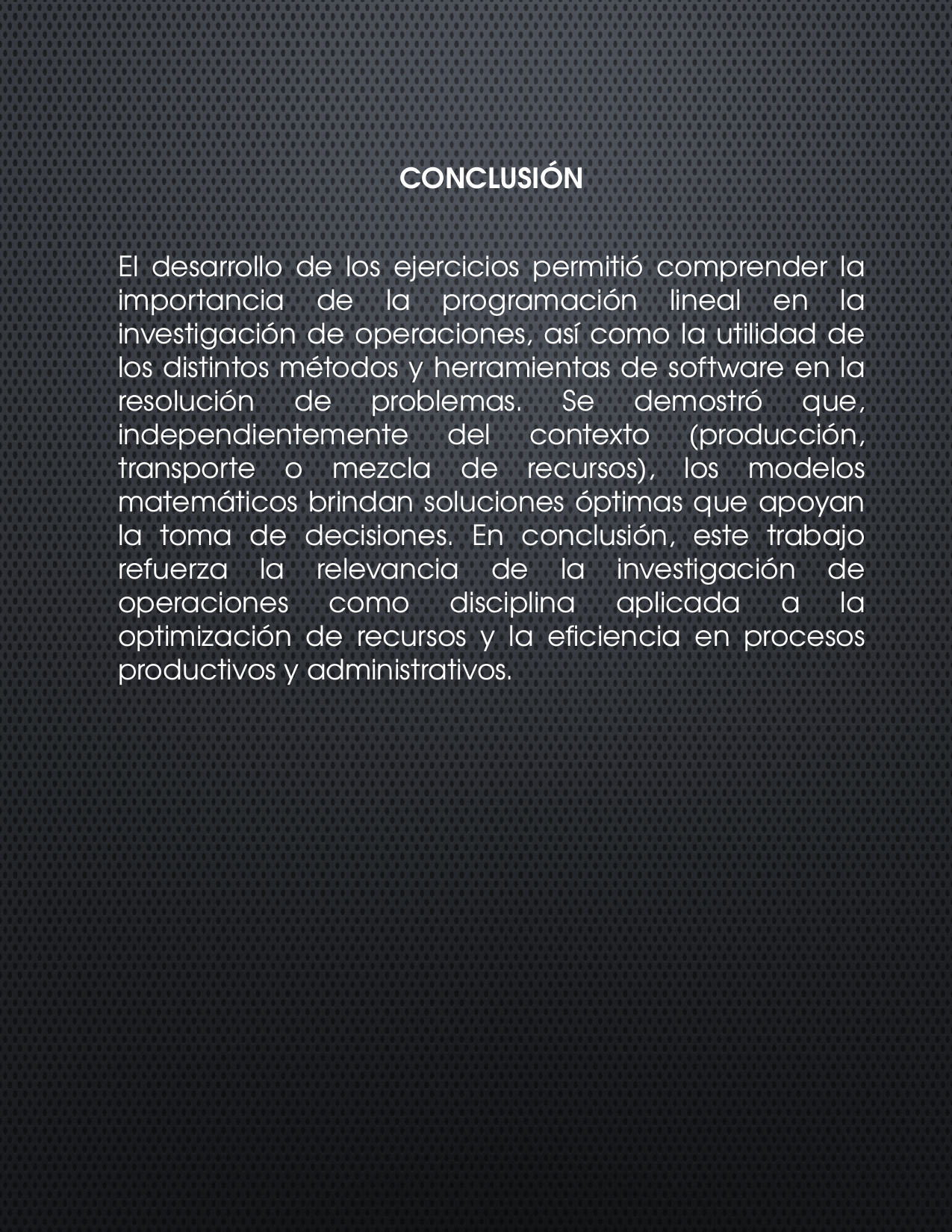

CONCLUSIÓN
El desarrollo de los ejercicios permitió comprender la importancia de la programación lineal en la investigación de operaciones, así como la utilidad de los distintos métodos y herramientas de software en la resolución de problemas. Se demostró que, independientemente del contexto (producción, transporte o mezcla de recursos), los modelos matemáticos brindan soluciones óptimas que apoyan la toma de decisiones. En conclusión, este trabajo refuerza la relevancia de la investigación de operaciones como disciplina aplicada a la optimización de recursos y la eficiencia en procesos productivos y administrativos.